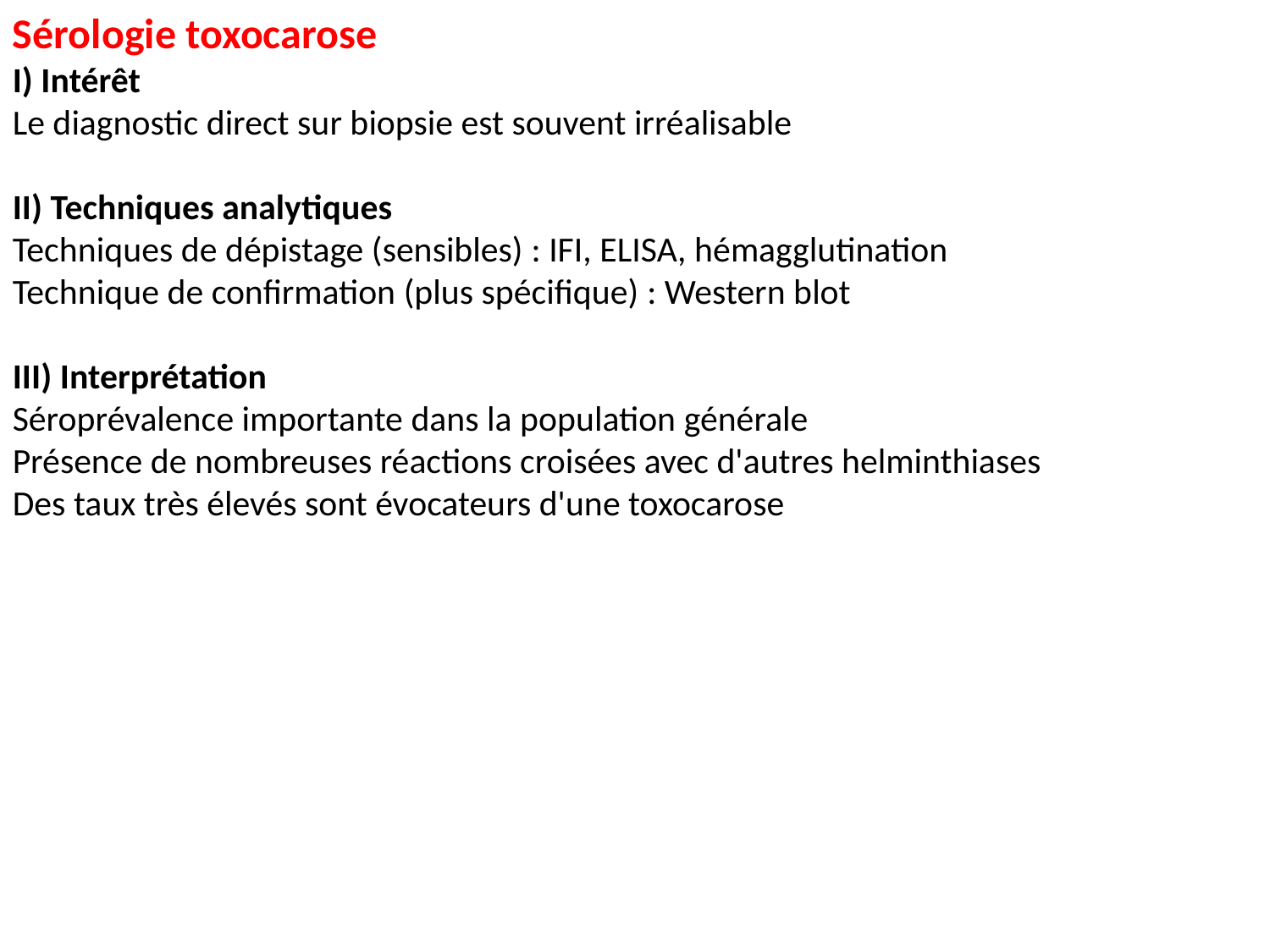

Sérologie toxocarose
I) Intérêt
Le diagnostic direct sur biopsie est souvent irréalisable

II) Techniques analytiques
Techniques de dépistage (sensibles) : IFI, ELISA, hémagglutination
Technique de confirmation (plus spécifique) : Western blot

III) Interprétation
Séroprévalence importante dans la population générale
Présence de nombreuses réactions croisées avec d'autres helminthiases
Des taux très élevés sont évocateurs d'une toxocarose